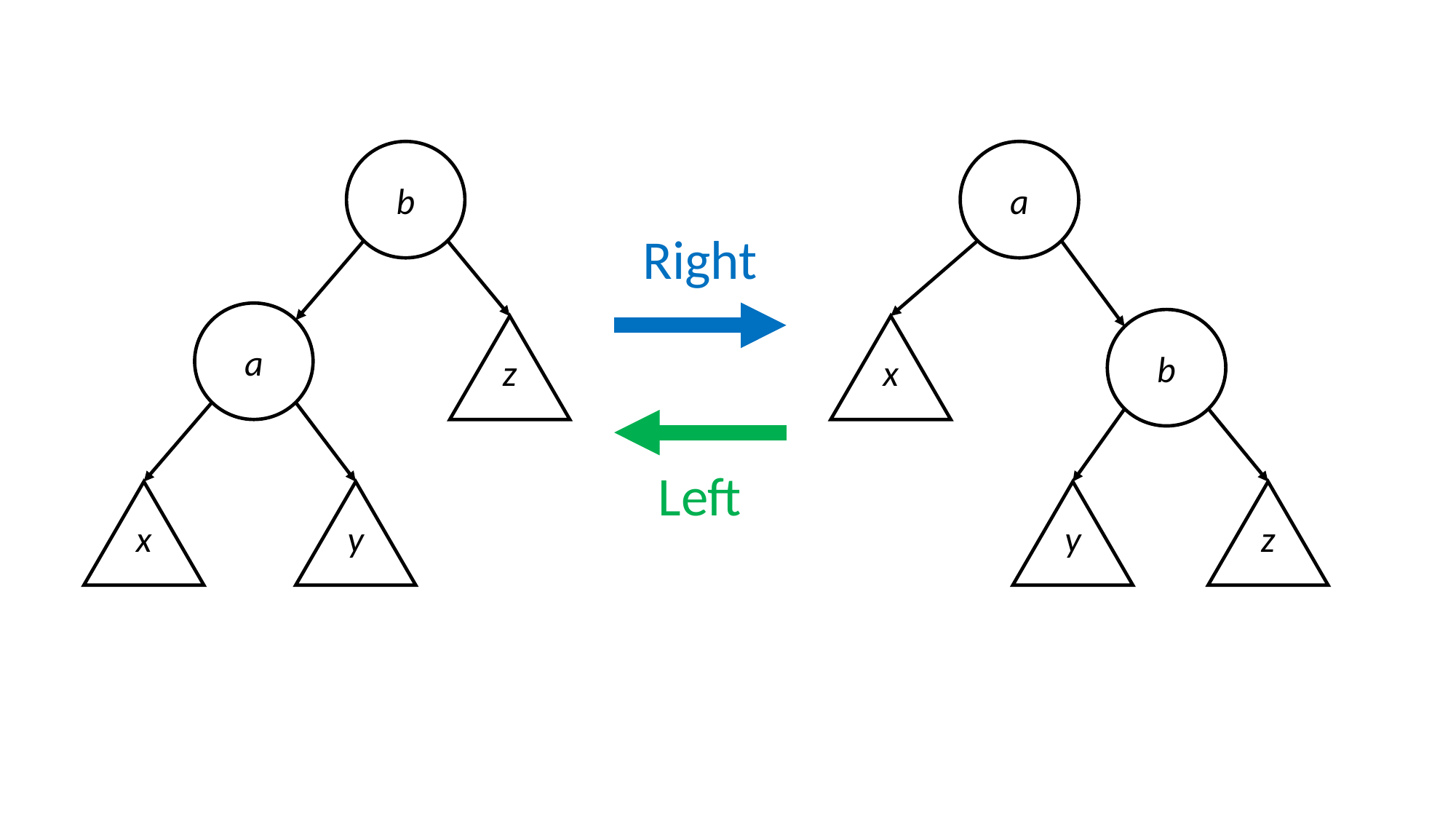

b
a
Right
a
b
z

x

Left
x

y

y

z